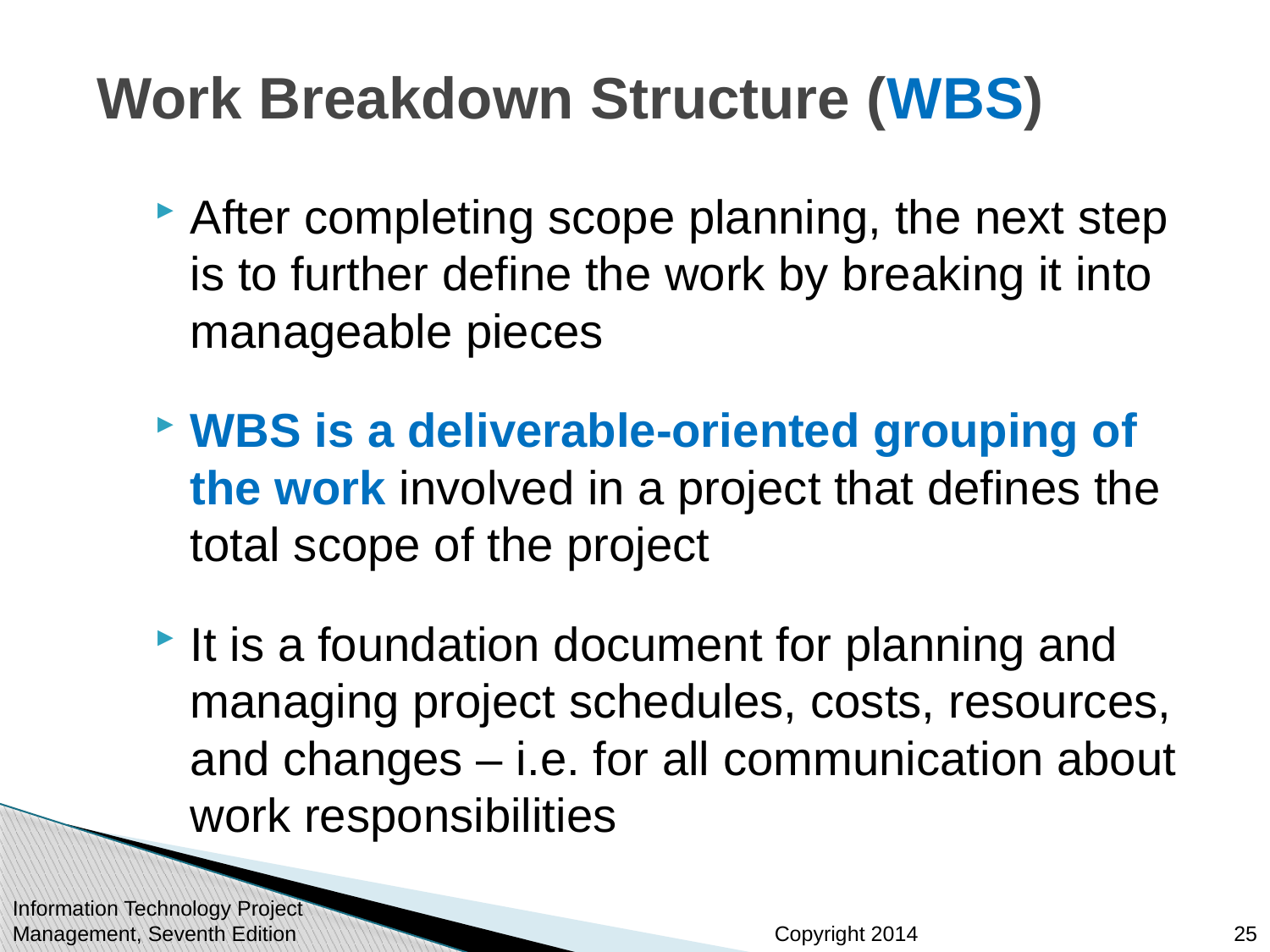

# Work Breakdown Structure (WBS)
After completing scope planning, the next step is to further define the work by breaking it into manageable pieces
WBS is a deliverable-oriented grouping of the work involved in a project that defines the total scope of the project
It is a foundation document for planning and managing project schedules, costs, resources, and changes – i.e. for all communication about work responsibilities
Information Technology Project Management, Seventh Edition
25